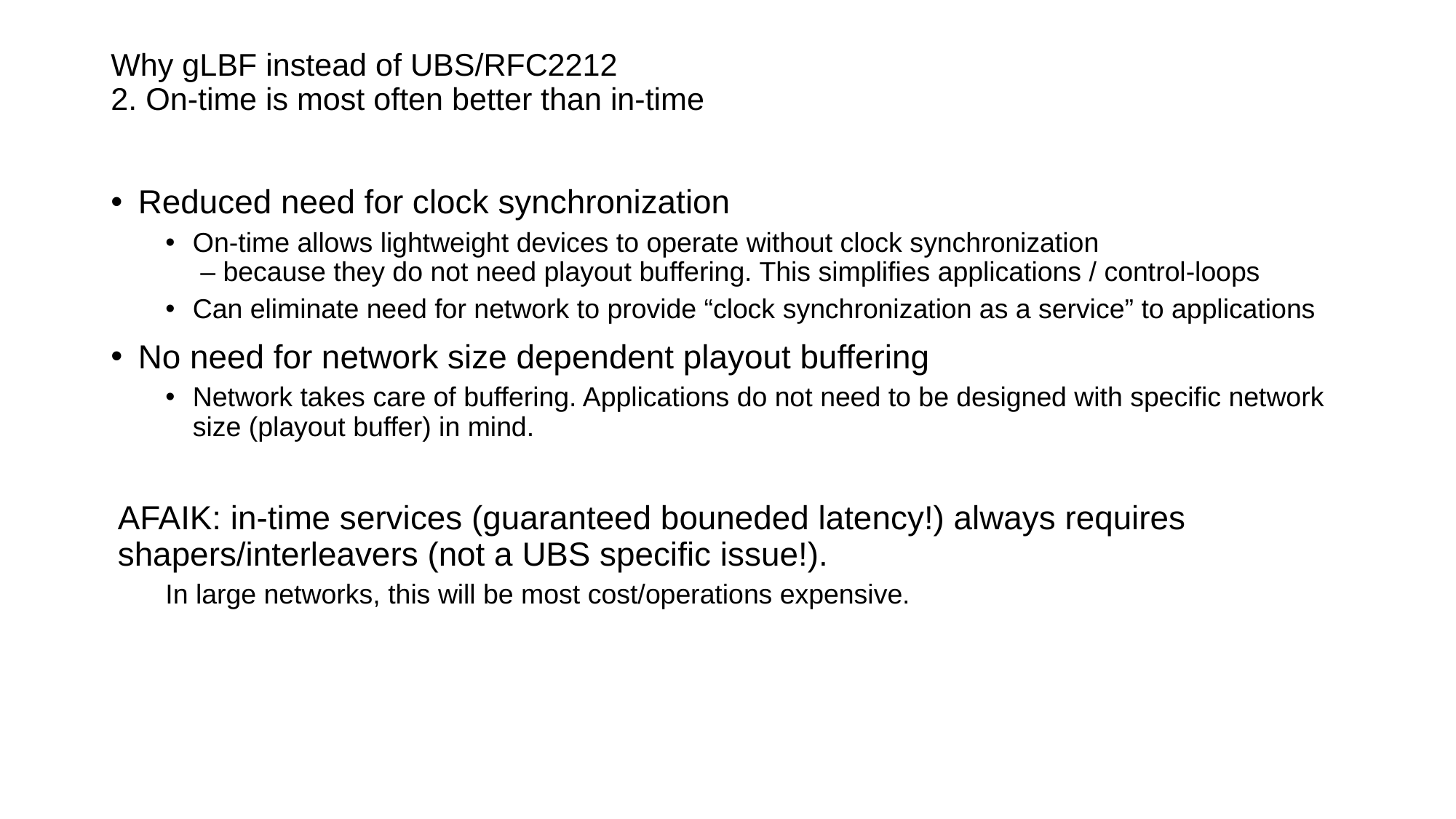

# Why gLBF instead of UBS/RFC2212 2. On-time is most often better than in-time
Reduced need for clock synchronization
On-time allows lightweight devices to operate without clock synchronization
 – because they do not need playout buffering. This simplifies applications / control-loops
Can eliminate need for network to provide “clock synchronization as a service” to applications
No need for network size dependent playout buffering
Network takes care of buffering. Applications do not need to be designed with specific network size (playout buffer) in mind.

AFAIK: in-time services (guaranteed bouneded latency!) always requires shapers/interleavers (not a UBS specific issue!).
In large networks, this will be most cost/operations expensive.